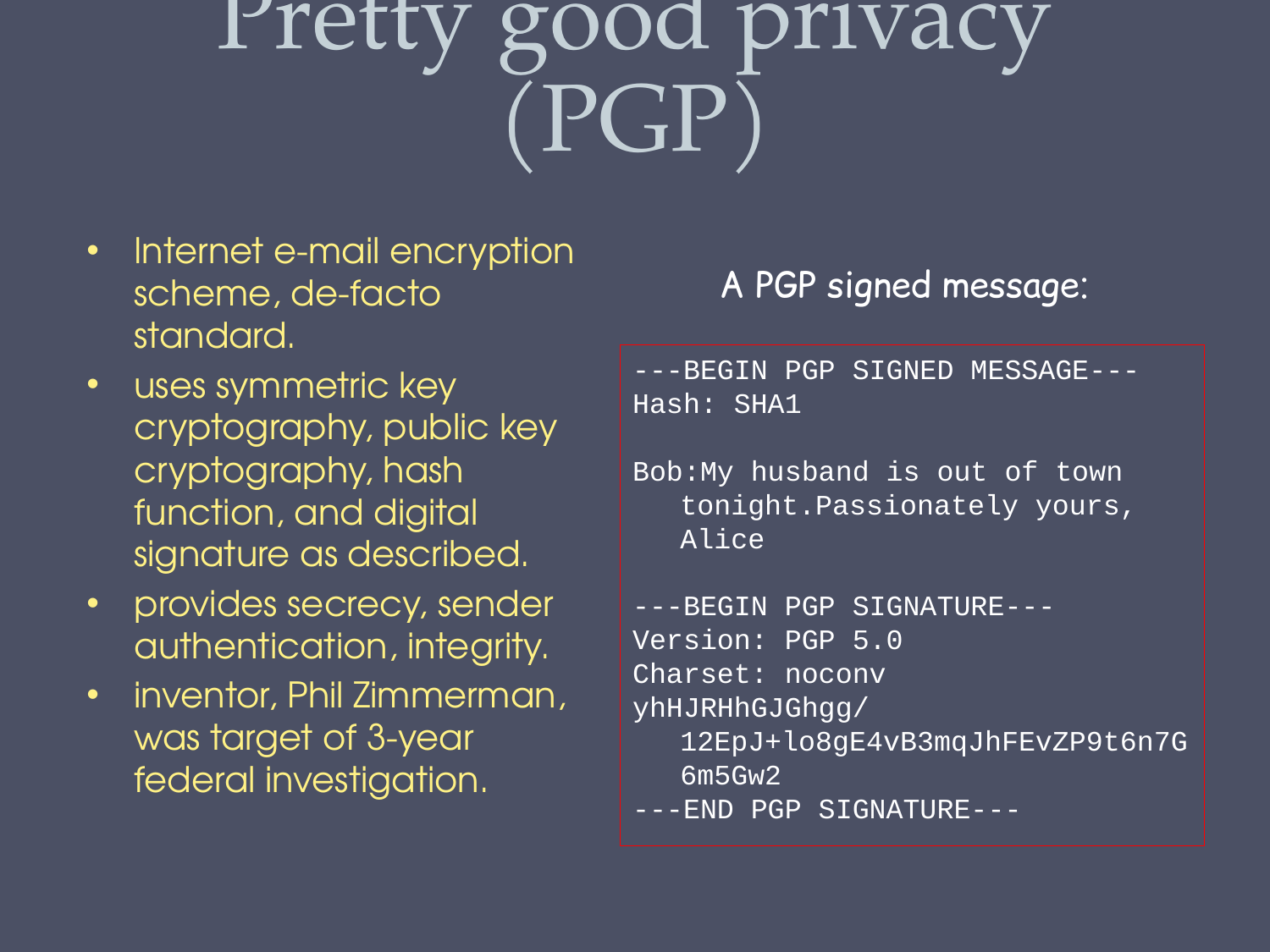

# Pretty good privacy (PGP)
Internet e-mail encryption scheme, de-facto standard.
uses symmetric key cryptography, public key cryptography, hash function, and digital signature as described.
provides secrecy, sender authentication, integrity.
inventor, Phil Zimmerman, was target of 3-year federal investigation.
A PGP signed message:
---BEGIN PGP SIGNED MESSAGE---
Hash: SHA1

Bob:My husband is out of town tonight.Passionately yours, Alice

---BEGIN PGP SIGNATURE---
Version: PGP 5.0
Charset: noconv
yhHJRHhGJGhgg/12EpJ+lo8gE4vB3mqJhFEvZP9t6n7G6m5Gw2
---END PGP SIGNATURE---